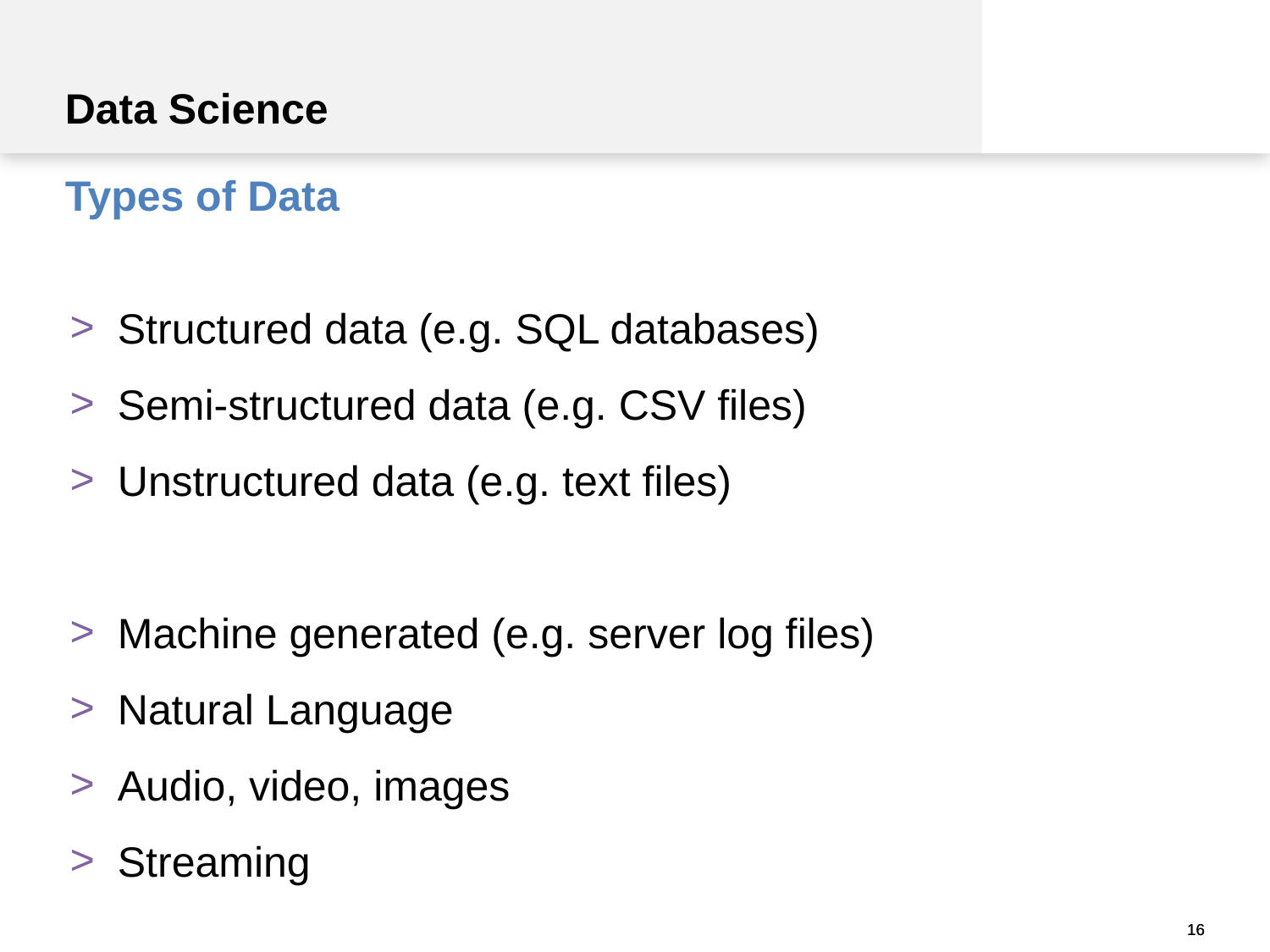

Data Science
Types of Data

Structured data (e.g. SQL databases)
Semi-structured data (e.g. CSV files)
Unstructured data (e.g. text files)

Machine generated (e.g. server log files)
Natural Language
Audio, video, images
Streaming